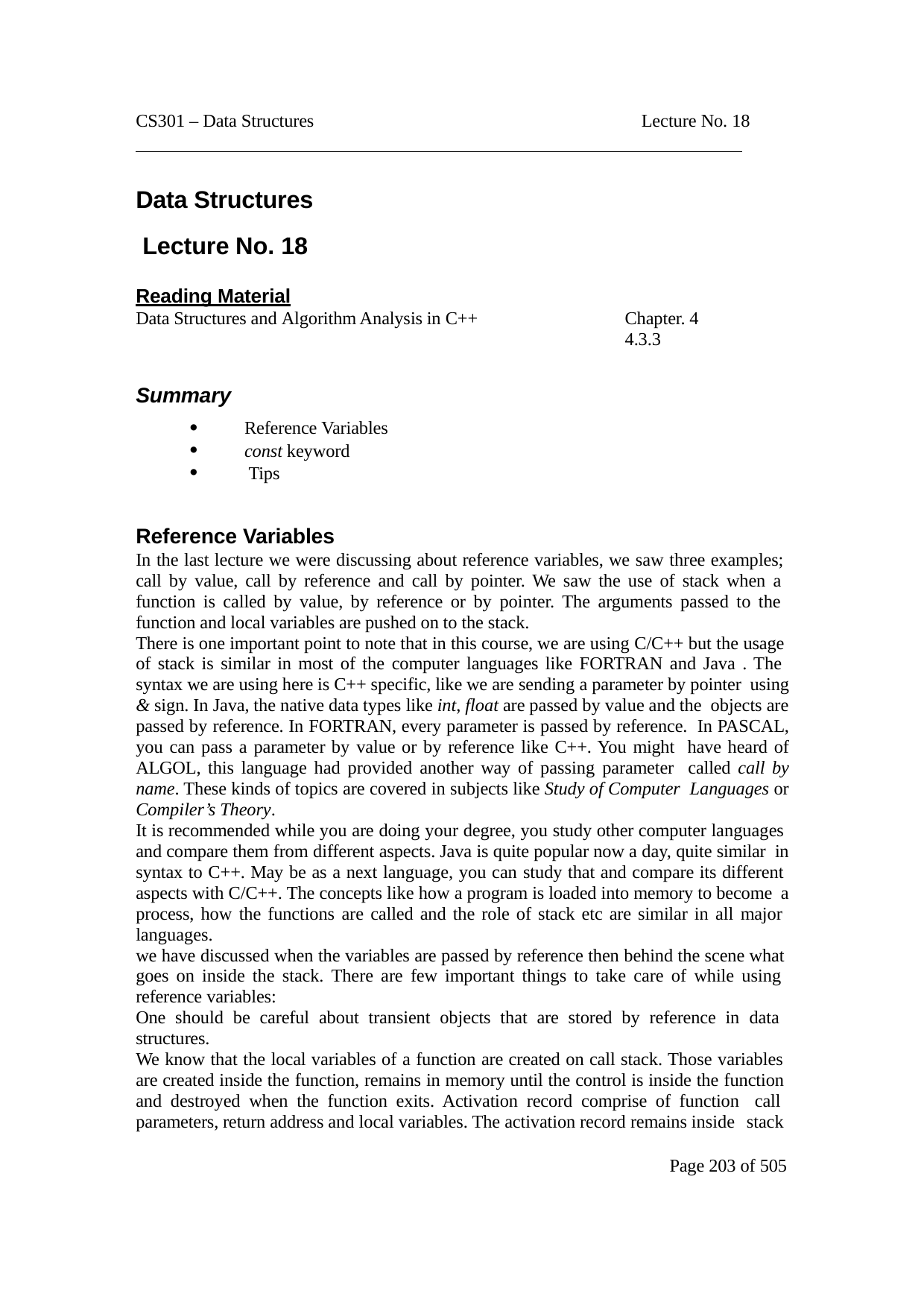

CS301 – Data Structures
Lecture No. 18

Data Structures  Lecture No. 18
Reading Material
Data Structures and Algorithm Analysis in C++
Chapter. 4
4.3.3
Summary
•
•
•
Reference Variables
const keyword  Tips
Reference Variables
In the last lecture we were discussing about reference variables, we saw three examples;  call by value, call by reference and call by pointer. We saw the use of stack when a  function is called by value, by reference or by pointer. The arguments passed to the  function and local variables are pushed on to the stack.
There is one important point to note that in this course, we are using C/C++ but the usage  of stack is similar in most of the computer languages like FORTRAN and Java . The  syntax we are using here is C++ specific, like we are sending a parameter by pointer  using & sign. In Java, the native data types like int, float are passed by value and the  objects are passed by reference. In FORTRAN, every parameter is passed by reference.  In PASCAL, you can pass a parameter by value or by reference like C++. You might  have heard of ALGOL, this language had provided another way of passing parameter  called call by name. These kinds of topics are covered in subjects like Study of Computer  Languages or Compiler’s Theory.
It is recommended while you are doing your degree, you study other computer languages  and compare them from different aspects. Java is quite popular now a day, quite similar  in syntax to C++. May be as a next language, you can study that and compare its different  aspects with C/C++. The concepts like how a program is loaded into memory to become  a process, how the functions are called and the role of stack etc are similar in all major  languages.
we have discussed when the variables are passed by reference then behind the scene what  goes on inside the stack. There are few important things to take care of while using  reference variables:
One should be careful about transient objects that are stored by reference in data  structures.
We know that the local variables of a function are created on call stack. Those variables  are created inside the function, remains in memory until the control is inside the function  and  destroyed  when  the  function  exits.  Activation  record  comprise  of  function   call
parameters, return address and local variables. The activation record remains inside  stack
Page 203 of 505